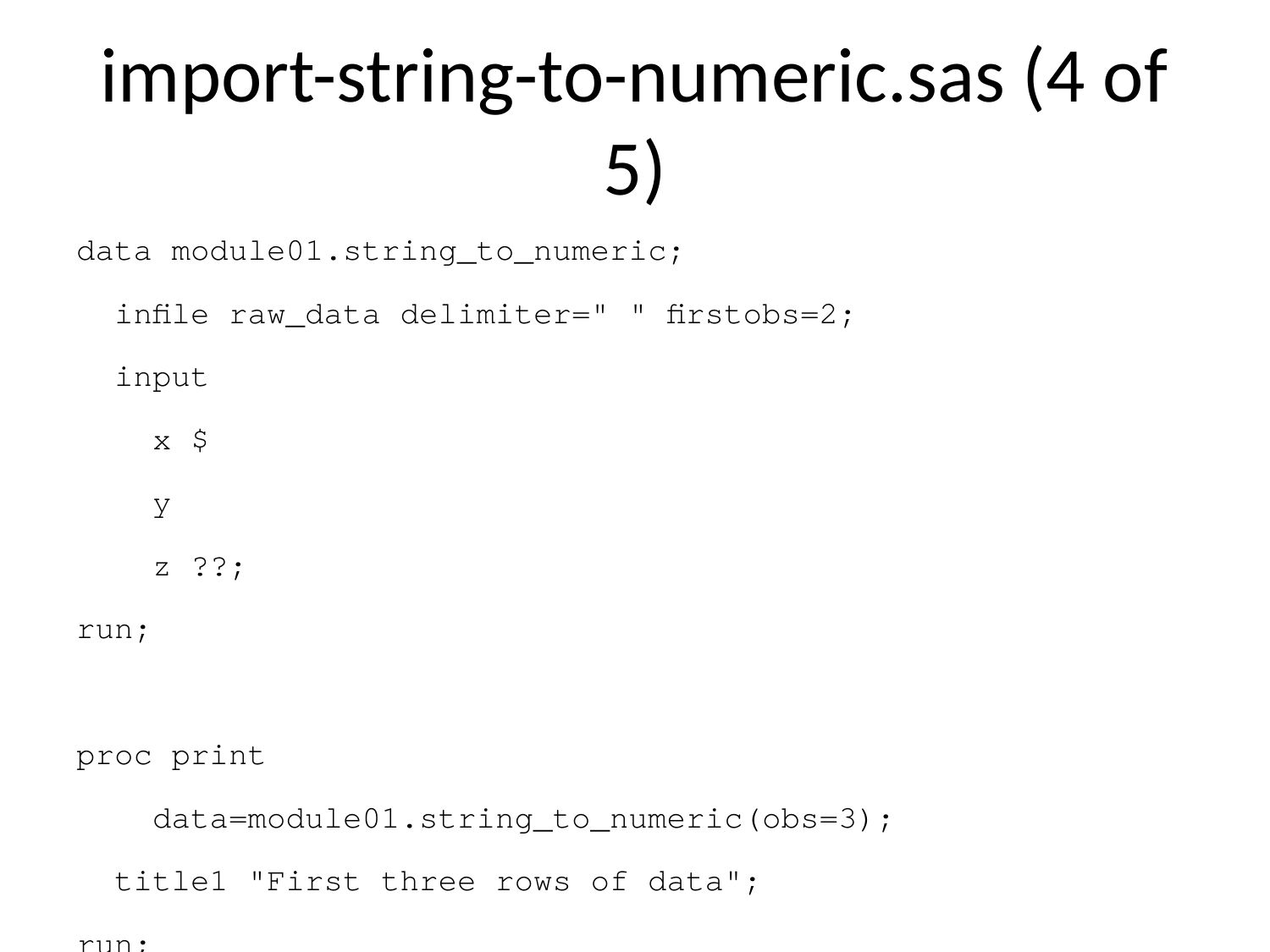

# import-string-to-numeric.sas (4 of 5)
data module01.string_to_numeric;
  infile raw_data delimiter=" " firstobs=2;
  input
    x $
    y
    z ??;
run;

proc print
    data=module01.string_to_numeric(obs=3);
  title1 "First three rows of data";
run;
ods pdf close;